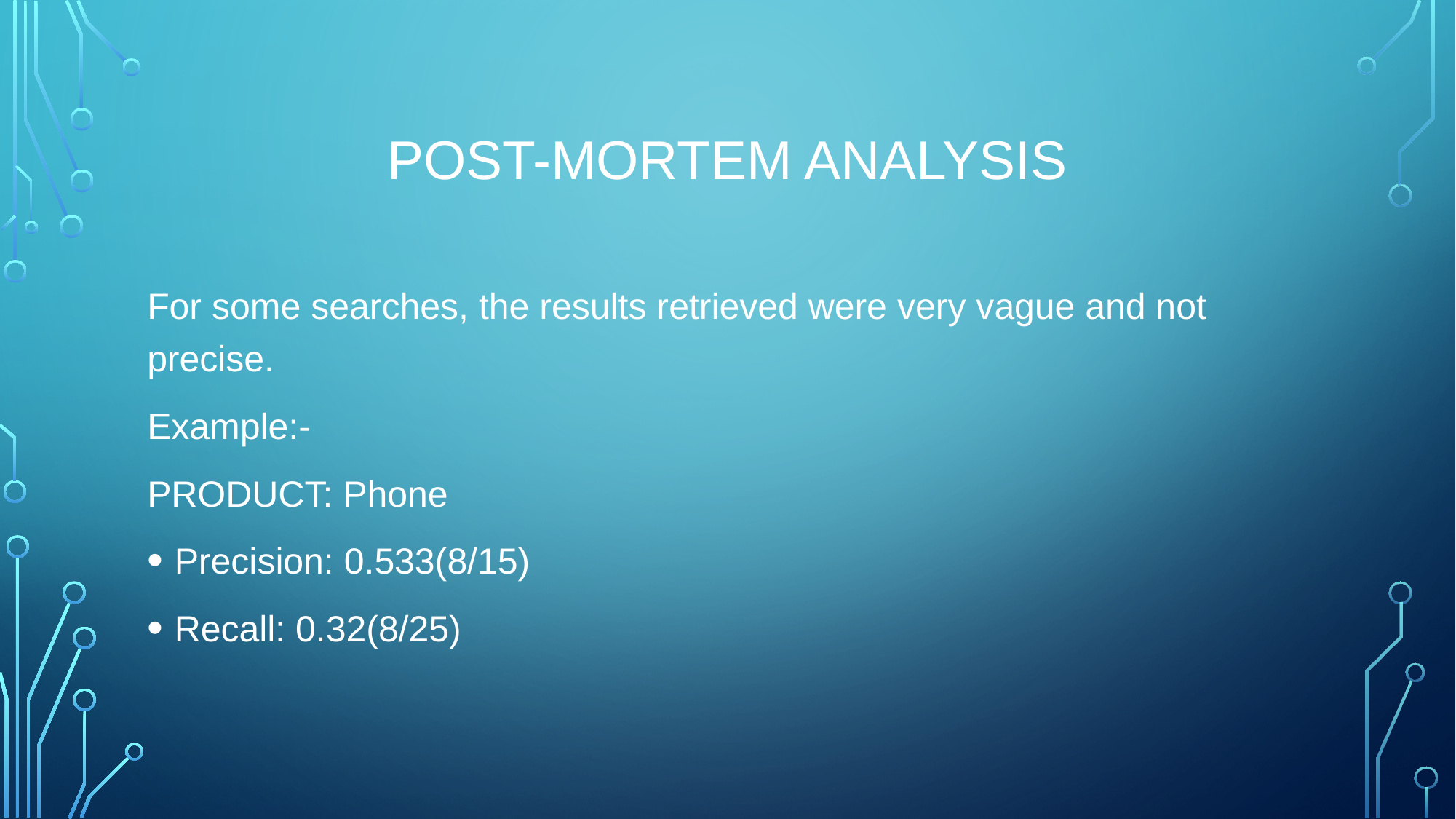

# Post-mortem analysis
For some searches, the results retrieved were very vague and not precise.
Example:-
PRODUCT: Phone
Precision: 0.533(8/15)
Recall: 0.32(8/25)